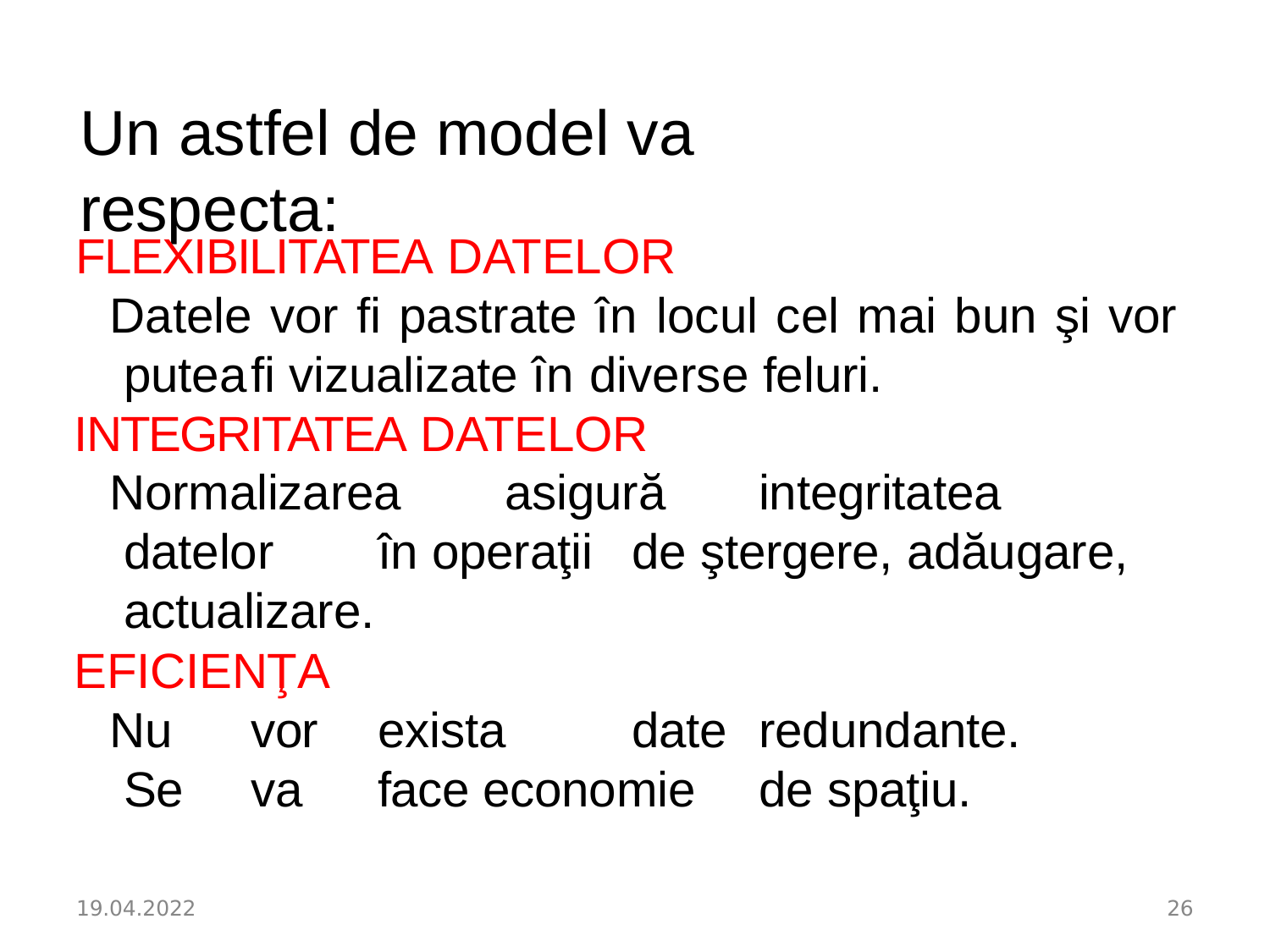

# Un astfel de model va respecta:
FLEXIBILITATEA DATELOR
Datele vor fi pastrate în locul cel mai bun şi vor putea	fi vizualizate în diverse feluri.
INTEGRITATEA DATELOR
Normalizarea	asigură	integritatea	datelor	în operaţii	de ştergere, adăugare, actualizare.
EFICIENŢA
Nu	vor	exista	date	redundante.	Se	va	face economie	de spaţiu.
19.04.2022
26